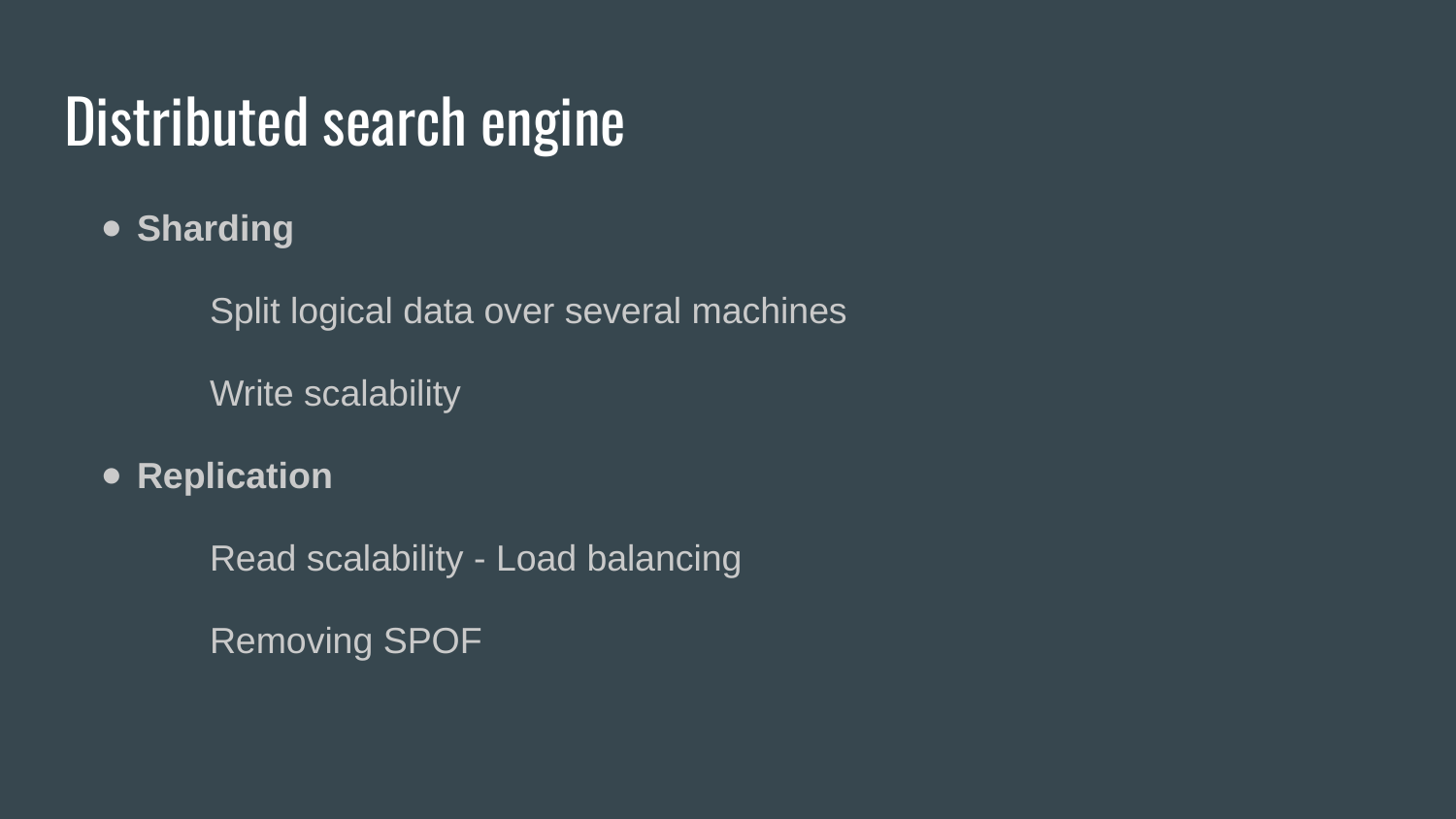

# Distributed search engine
Sharding
	Split logical data over several machines
	Write scalability
Replication
	Read scalability - Load balancing
	Removing SPOF